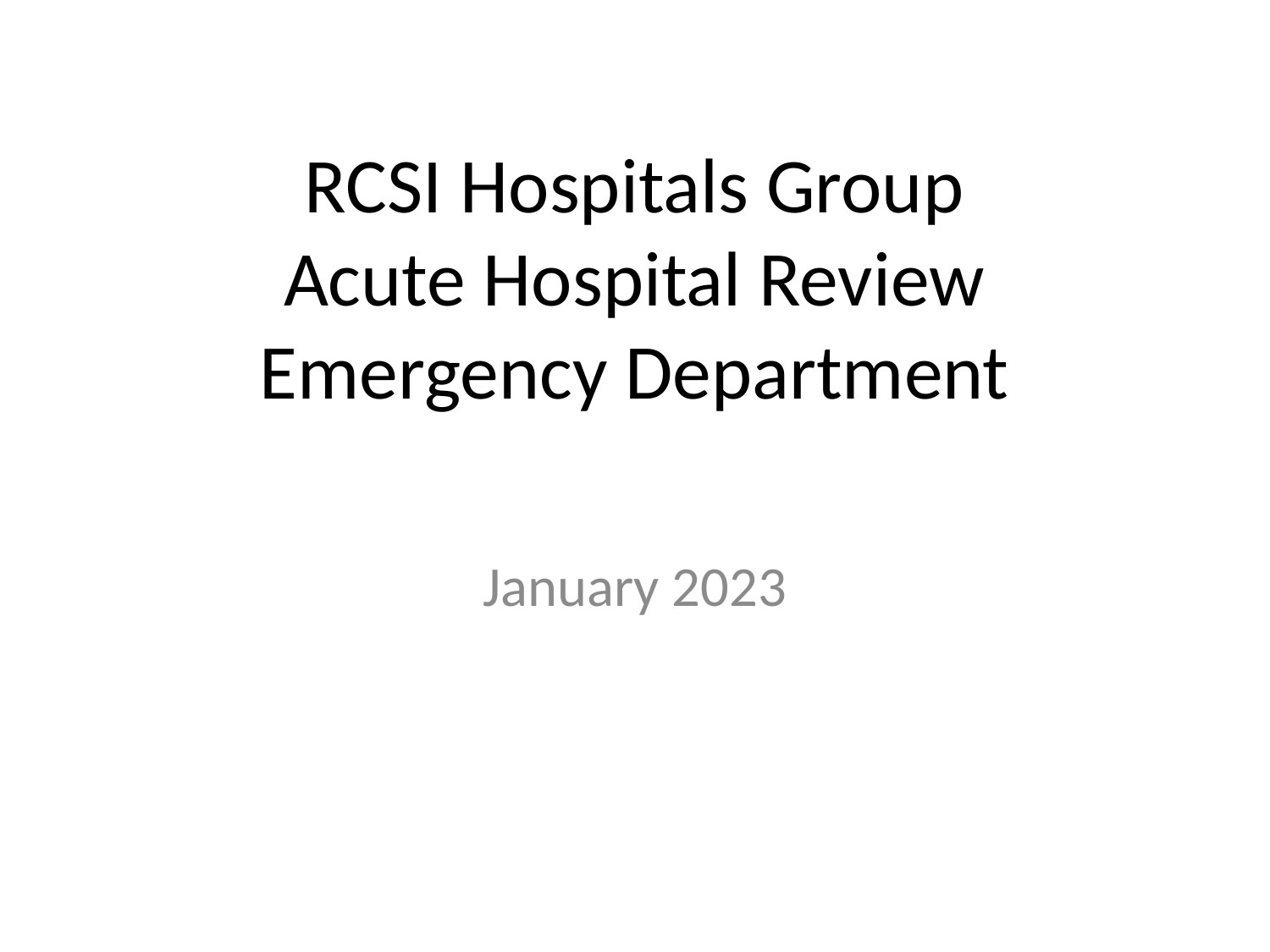

RCSI Hospitals Group
Acute Hospital Review
Emergency Department
January 2023